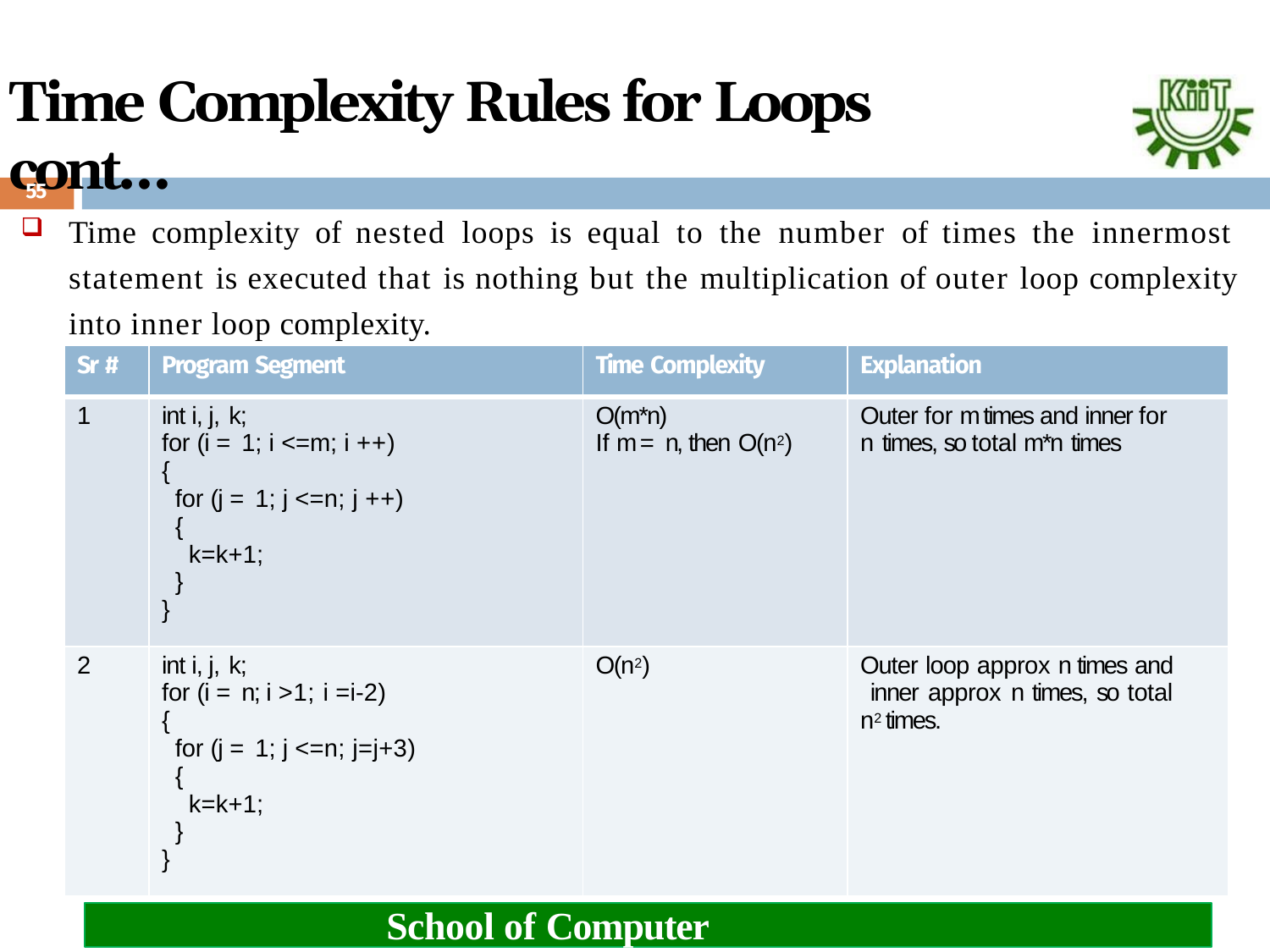

# Time Complexity Rules for Loops cont…

55
Time complexity of nested loops is equal to the number of times the innermost  statement is executed that is nothing but the multiplication of outer loop complexity  into inner loop complexity.
| Sr # | Program Segment | Time Complexity | Explanation |
| --- | --- | --- | --- |
| 1 | int i, j, k; for (i = 1; i <=m; i ++) { for (j = 1; j <=n; j ++) { k=k+1; } } | O(m\*n) If m = n, then O(n2) | Outer for m times and inner for n times, so total m\*n times |
| 2 | int i, j, k; for (i = n; i >1; i =i-2) { for (j = 1; j <=n; j=j+3) { k=k+1; } } | O(n2) | Outer loop approx n times and inner approx n times, so total n2 times. |

School of Computer Engineering